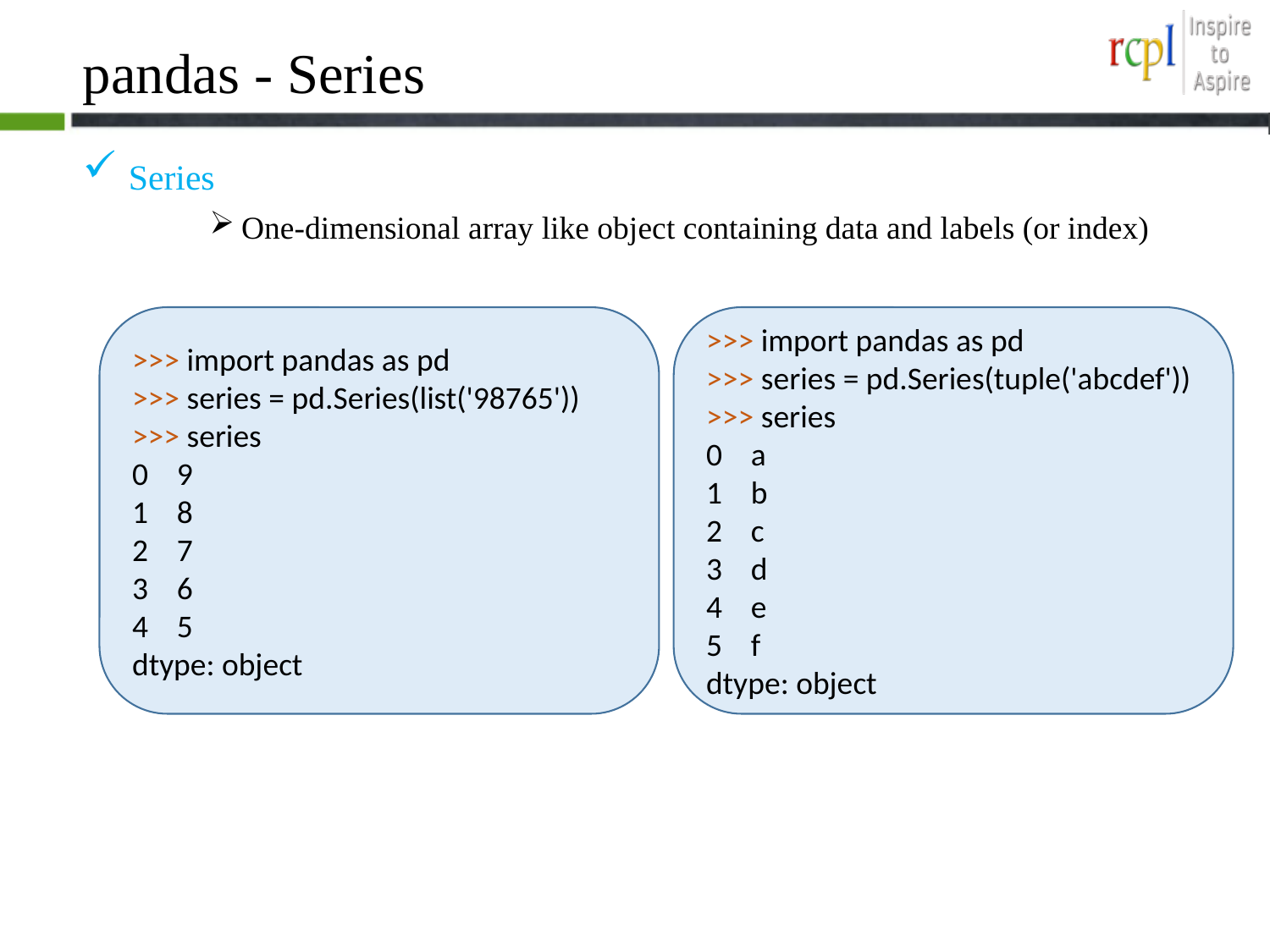

# pandas - Series
 Series
One-dimensional array like object containing data and labels (or index)
>>> import pandas as pd
>>> series = pd.Series(list('98765'))
>>> series
0    9
1    8
2    7
3    6
4    5
dtype: object
>>> import pandas as pd
>>> series = pd.Series(tuple('abcdef'))
>>> series
0    a
1    b
2    c
3    d
4    e
5    f
dtype: object